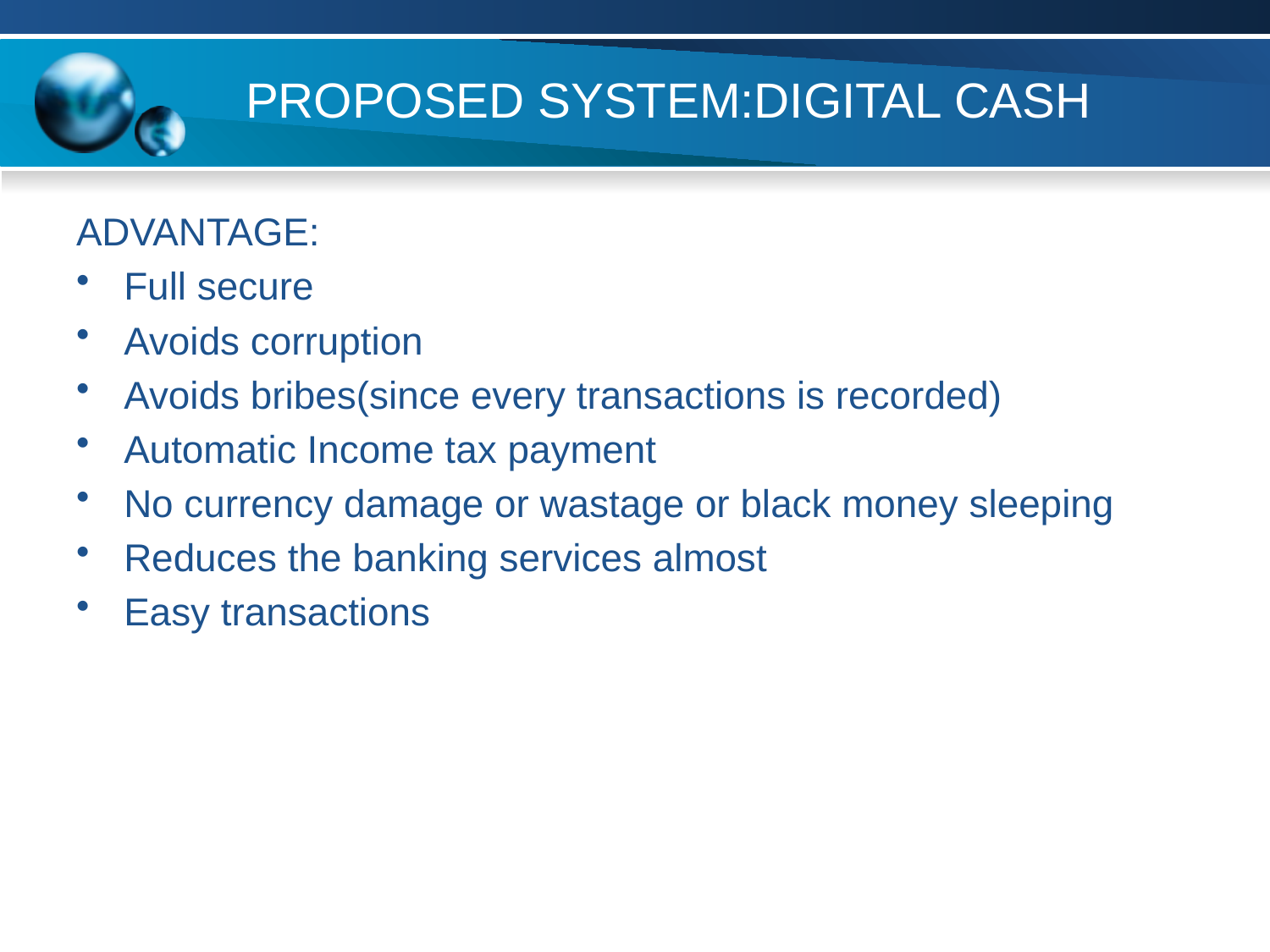

# PROPOSED SYSTEM:DIGITAL CASH
ADVANTAGE:
Full secure
Avoids corruption
Avoids bribes(since every transactions is recorded)
Automatic Income tax payment
No currency damage or wastage or black money sleeping
Reduces the banking services almost
Easy transactions